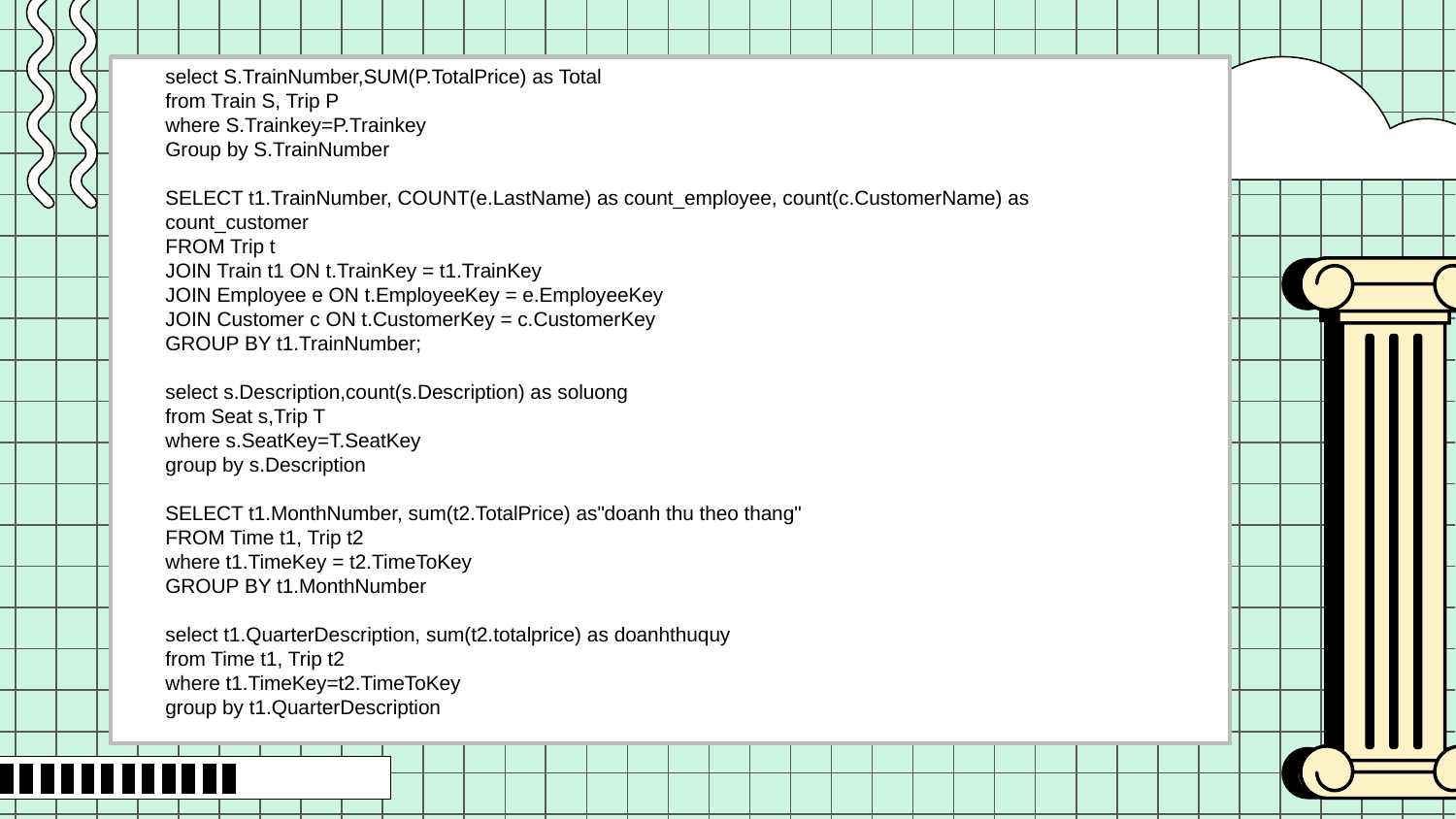

select S.TrainNumber,SUM(P.TotalPrice) as Total
from Train S, Trip P
where S.Trainkey=P.Trainkey
Group by S.TrainNumber

SELECT t1.TrainNumber, COUNT(e.LastName) as count_employee, count(c.CustomerName) as count_customer
FROM Trip t
JOIN Train t1 ON t.TrainKey = t1.TrainKey
JOIN Employee e ON t.EmployeeKey = e.EmployeeKey
JOIN Customer c ON t.CustomerKey = c.CustomerKey
GROUP BY t1.TrainNumber;

select s.Description,count(s.Description) as soluong
from Seat s,Trip T
where s.SeatKey=T.SeatKey
group by s.Description

SELECT t1.MonthNumber, sum(t2.TotalPrice) as"doanh thu theo thang"
FROM Time t1, Trip t2
where t1.TimeKey = t2.TimeToKey
GROUP BY t1.MonthNumber

select t1.QuarterDescription, sum(t2.totalprice) as doanhthuquy
from Time t1, Trip t2
where t1.TimeKey=t2.TimeToKey
group by t1.QuarterDescription